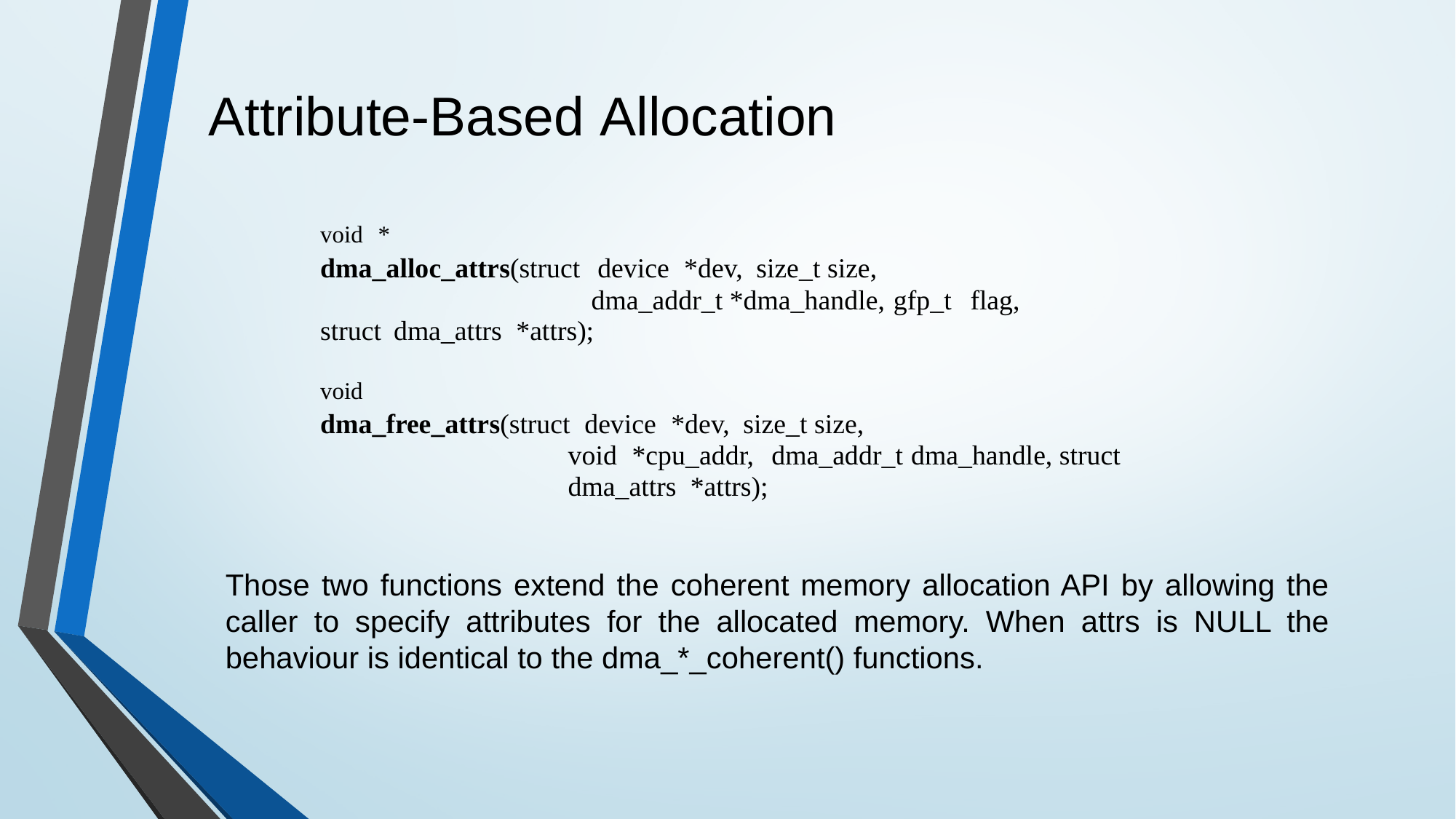

Attribute-Based Allocation
void  *
dma_alloc_attrs(struct  device *dev, size_t size,
	 dma_addr_t *dma_handle, gfp_t  flag,
struct dma_attrs *attrs);
void
dma_free_attrs(struct  device *dev, size_t size,
void  *cpu_addr,  dma_addr_t dma_handle, struct dma_attrs *attrs);
Those two functions extend the coherent memory allocation API by allowing the caller to specify attributes for the allocated memory. When attrs is NULL the behaviour is identical to the dma_*_coherent() functions.